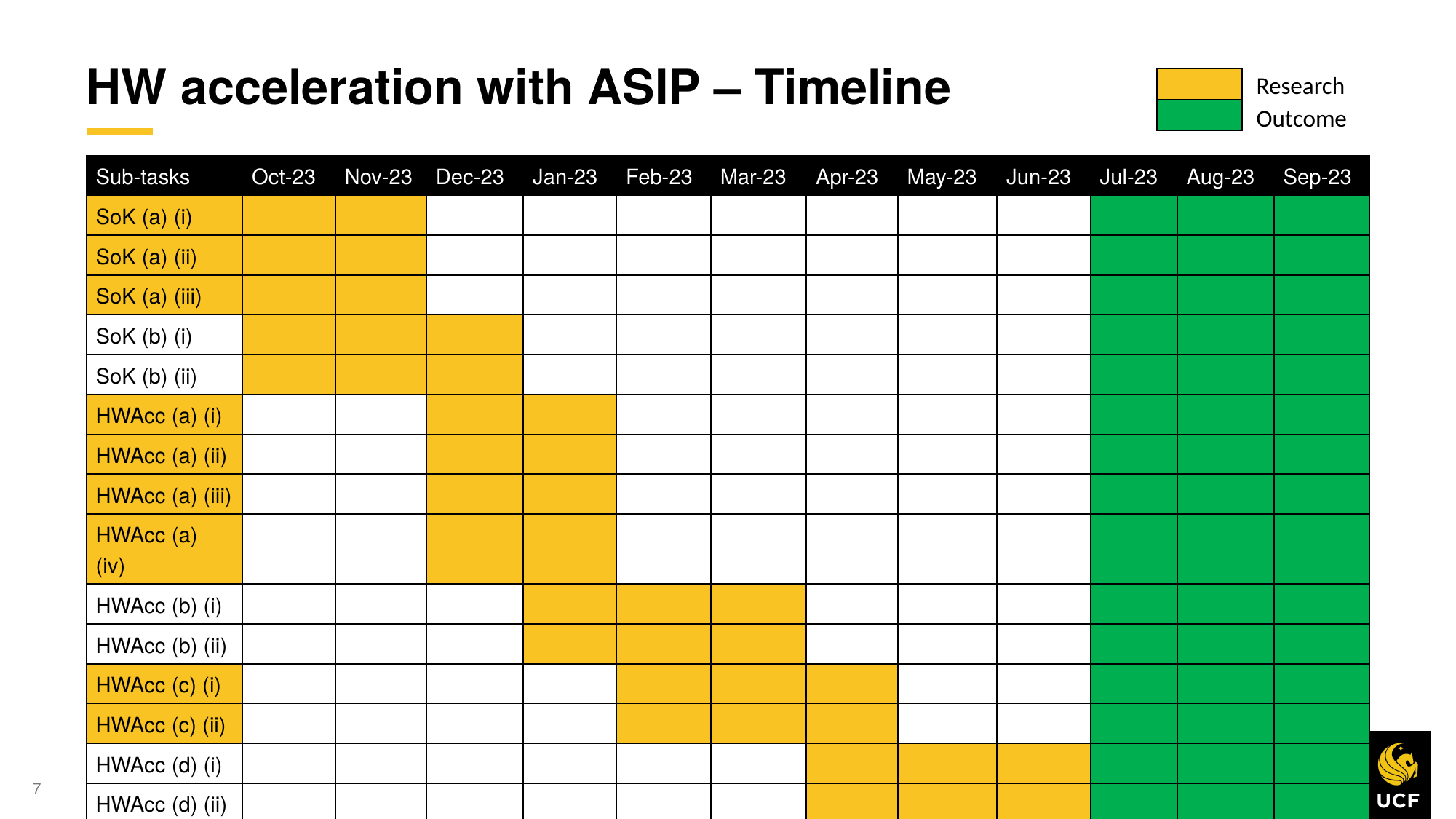

# HW acceleration with ASIP – Timeline
|  |
| --- |
|  |
Research
Outcome
| Sub-tasks | Oct-23 | Nov-23 | Dec-23 | Jan-23 | Feb-23 | Mar-23 | Apr-23 | May-23 | Jun-23 | Jul-23 | Aug-23 | Sep-23 |
| --- | --- | --- | --- | --- | --- | --- | --- | --- | --- | --- | --- | --- |
| SoK (a) (i) |  |  |  |  |  |  |  |  |  |  |  |  |
| SoK (a) (ii) |  |  |  |  |  |  |  |  |  |  |  |  |
| SoK (a) (iii) |  |  |  |  |  |  |  |  |  |  |  |  |
| SoK (b) (i) |  |  |  |  |  |  |  |  |  |  |  |  |
| SoK (b) (ii) |  |  |  |  |  |  |  |  |  |  |  |  |
| HWAcc (a) (i) |  |  |  |  |  |  |  |  |  |  |  |  |
| HWAcc (a) (ii) |  |  |  |  |  |  |  |  |  |  |  |  |
| HWAcc (a) (iii) |  |  |  |  |  |  |  |  |  |  |  |  |
| HWAcc (a) (iv) |  |  |  |  |  |  |  |  |  |  |  |  |
| HWAcc (b) (i) |  |  |  |  |  |  |  |  |  |  |  |  |
| HWAcc (b) (ii) |  |  |  |  |  |  |  |  |  |  |  |  |
| HWAcc (c) (i) |  |  |  |  |  |  |  |  |  |  |  |  |
| HWAcc (c) (ii) |  |  |  |  |  |  |  |  |  |  |  |  |
| HWAcc (d) (i) |  |  |  |  |  |  |  |  |  |  |  |  |
| HWAcc (d) (ii) |  |  |  |  |  |  |  |  |  |  |  |  |
| HWAcc (d) (iii) |  |  |  |  |  |  |  |  |  |  |  |  |